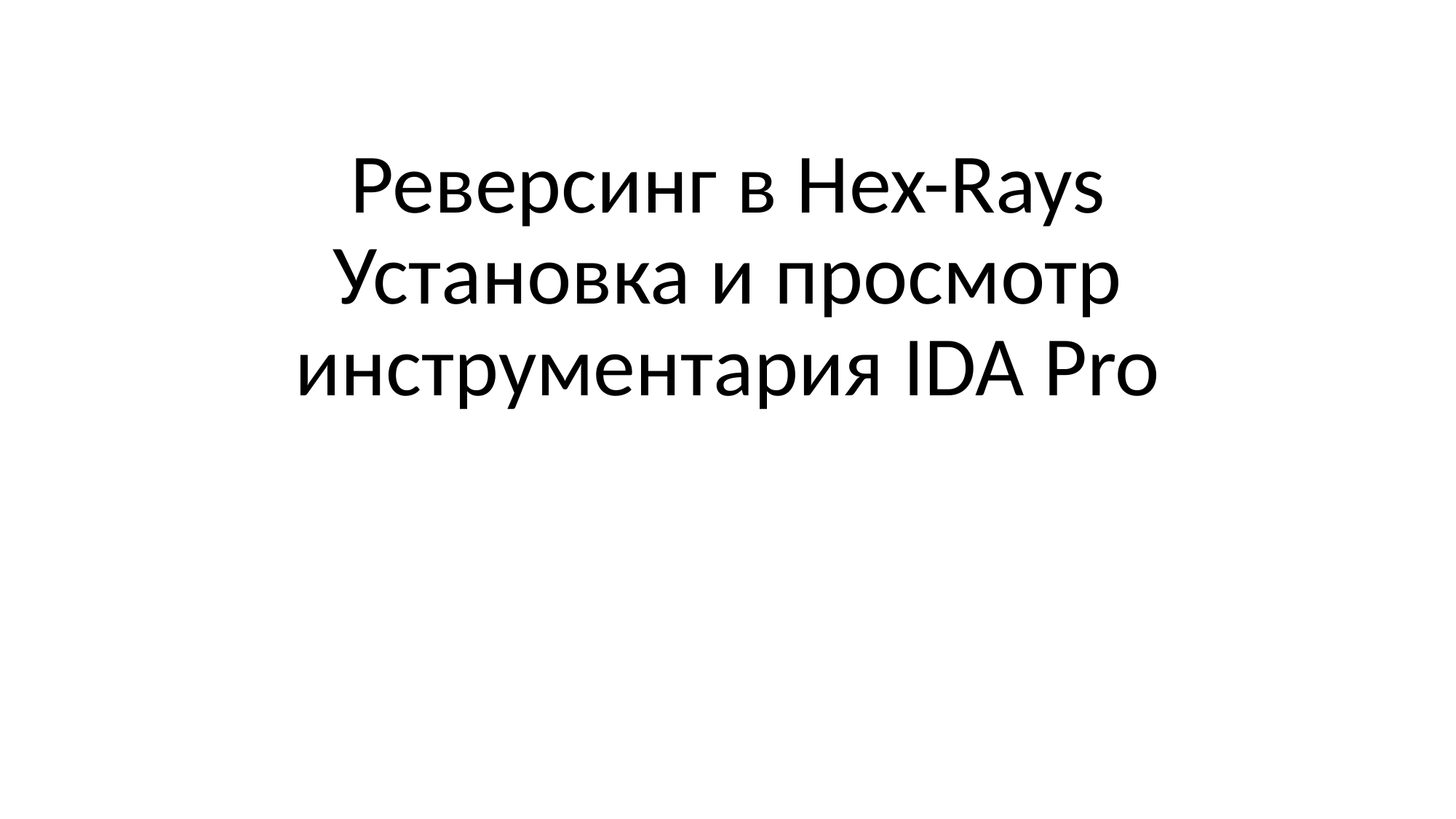

# Реверсинг в Hex-Rays Установка и просмотр инструментария IDA Pro